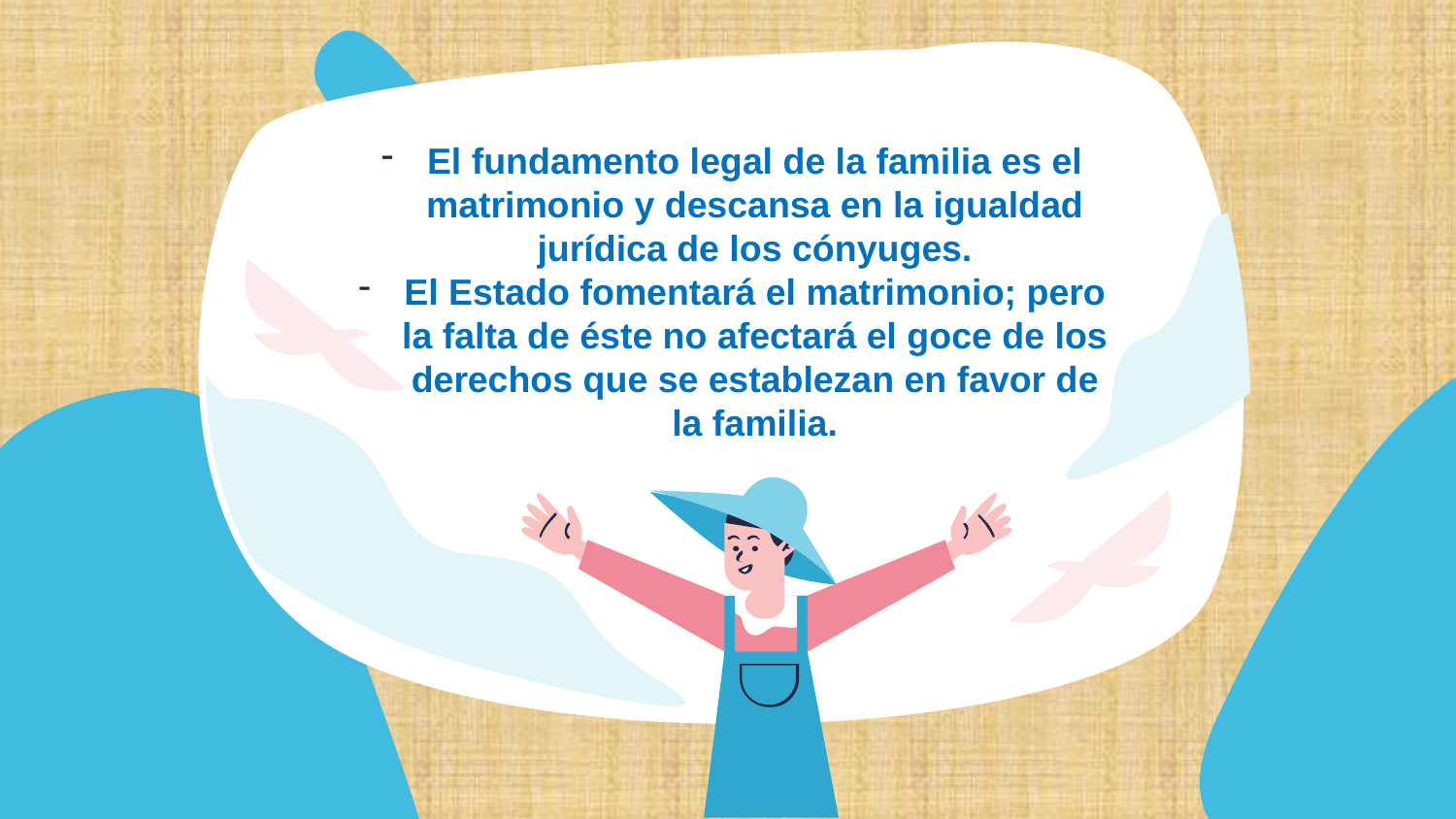

El fundamento legal de la familia es el matrimonio y descansa en la igualdad jurídica de los cónyuges.
El Estado fomentará el matrimonio; pero la falta de éste no afectará el goce de los derechos que se establezan en favor de la familia.